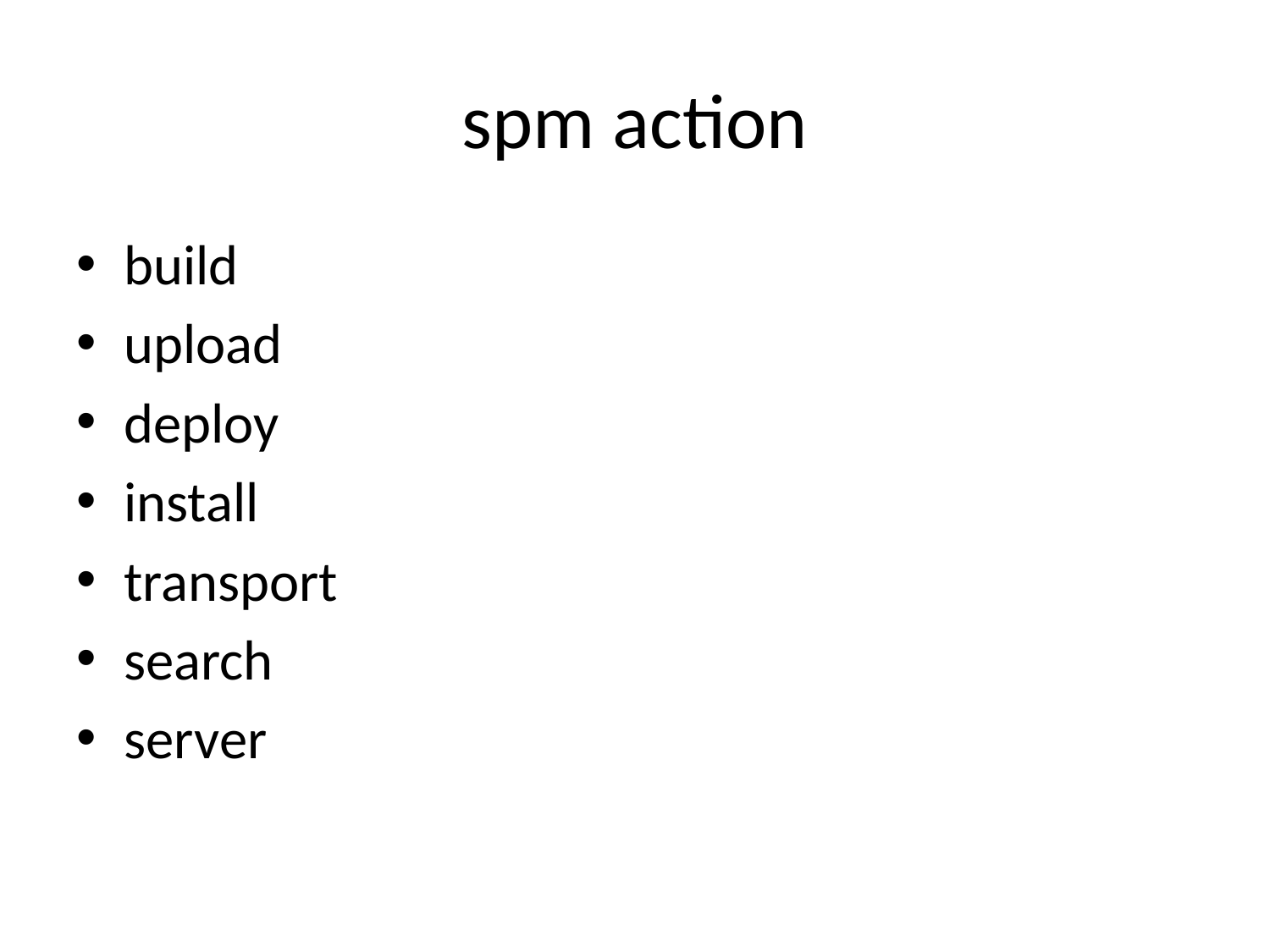

# spm action
build
upload
deploy
install
transport
search
server